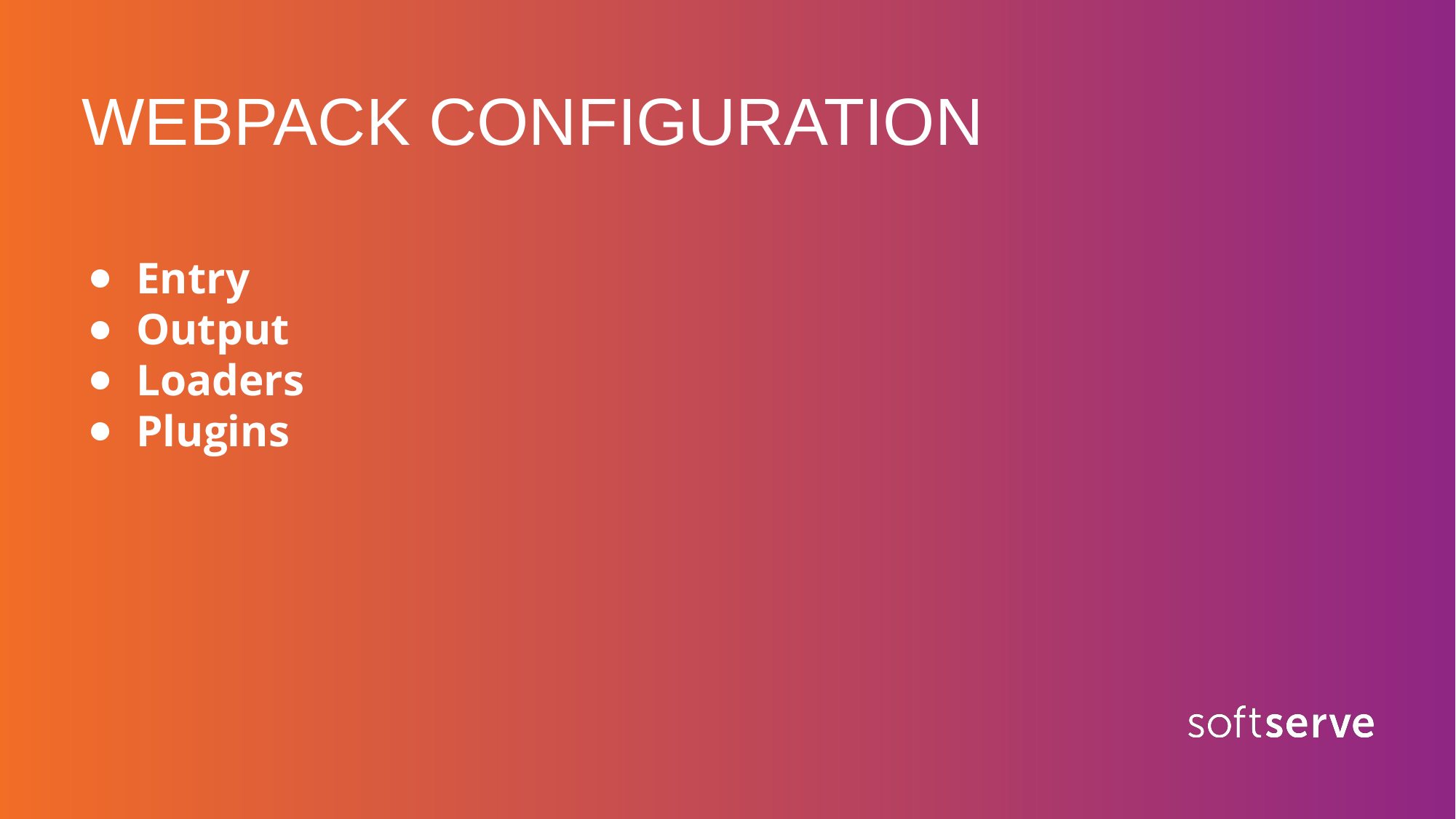

# WEBPACK CONFIGURATION
Entry
Output
Loaders
Plugins